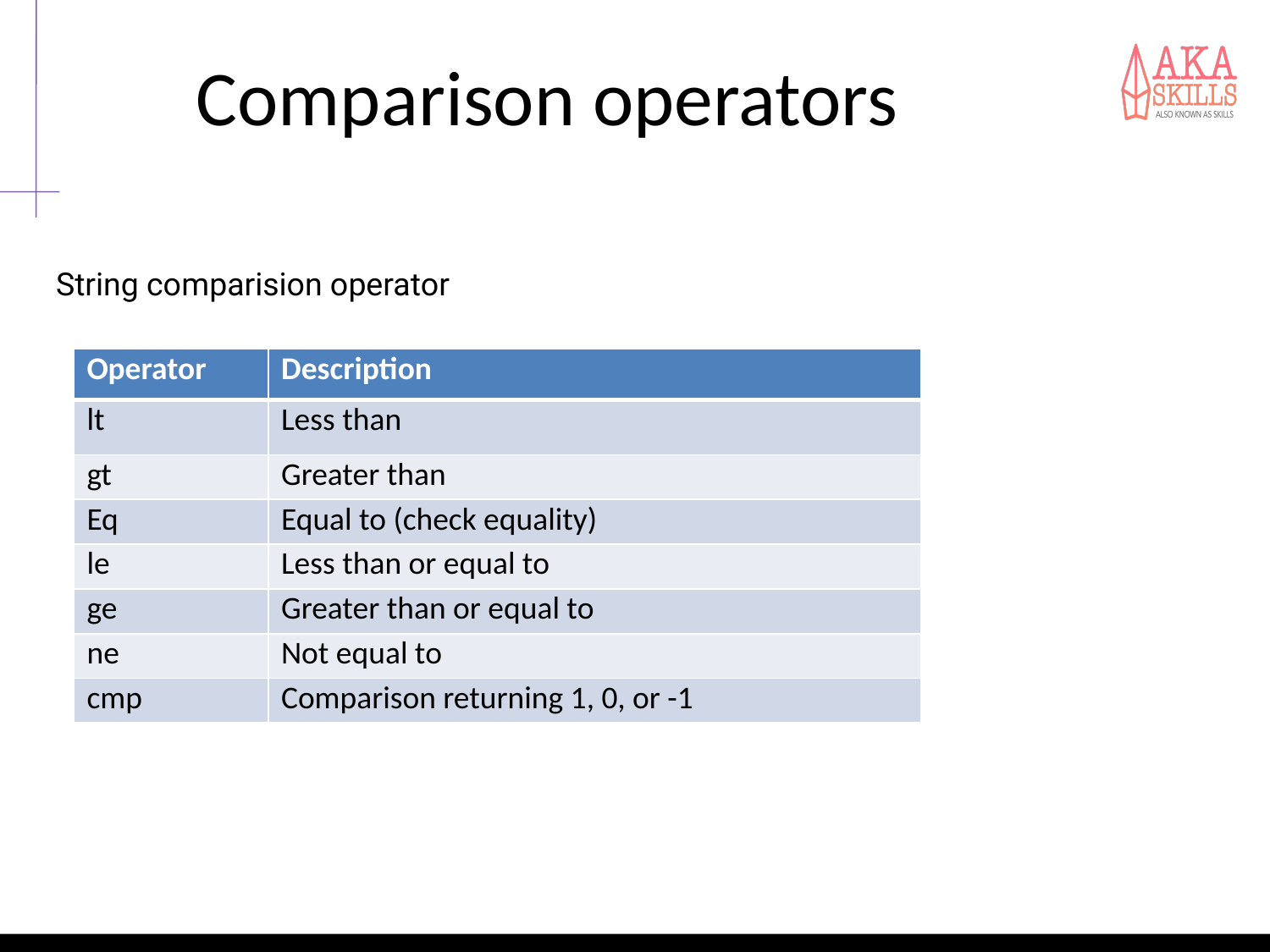

# Comparison operators

String comparision operator
| Operator | Description |
| --- | --- |
| lt | Less than |
| gt | Greater than |
| Eq | Equal to (check equality) |
| le | Less than or equal to |
| ge | Greater than or equal to |
| ne | Not equal to |
| cmp | Comparison returning 1, 0, or -1 |